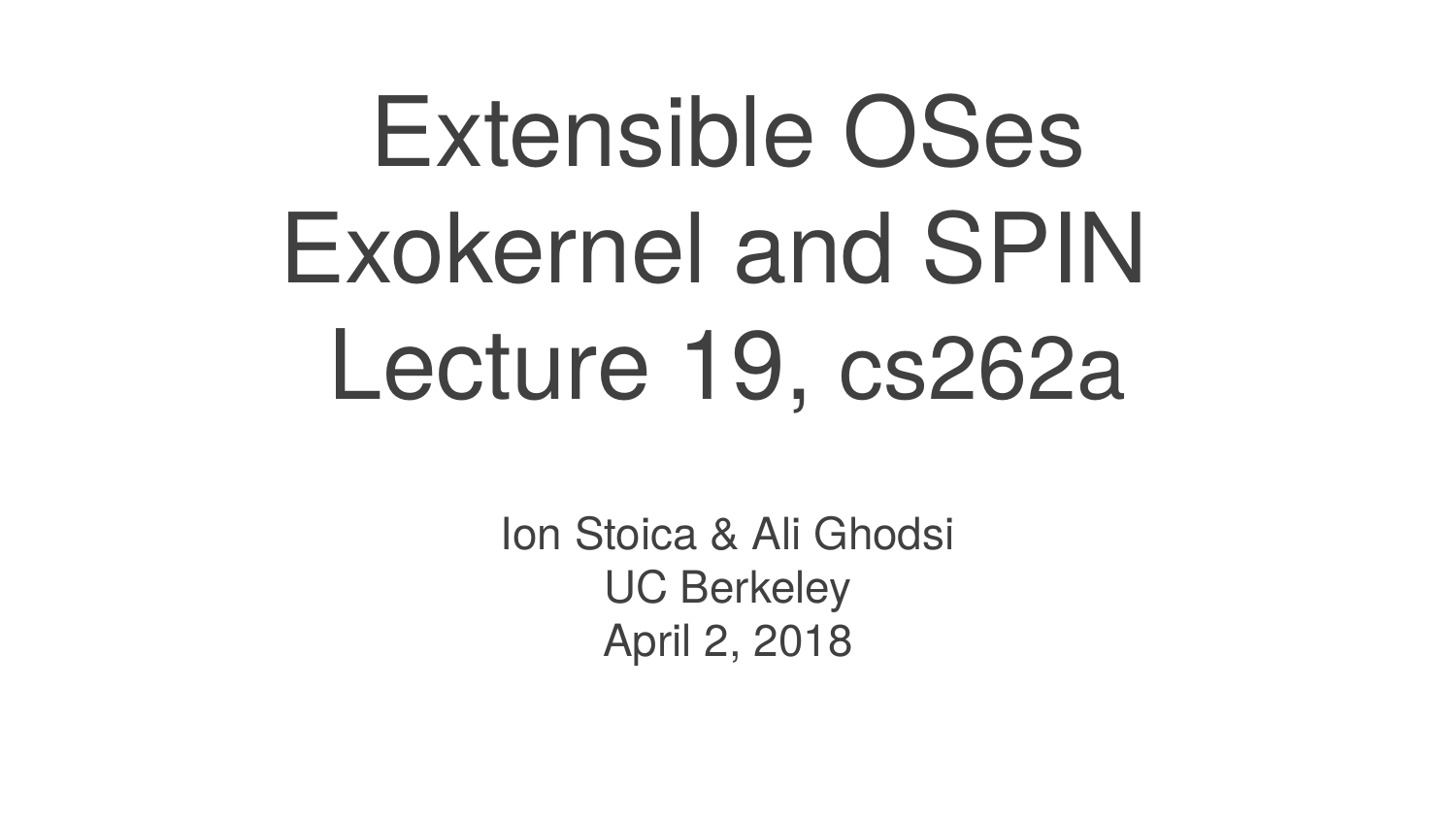

# Extensible OSes Exokernel and SPIN Lecture 19, cs262a
Ion Stoica & Ali Ghodsi
UC Berkeley
April 2, 2018